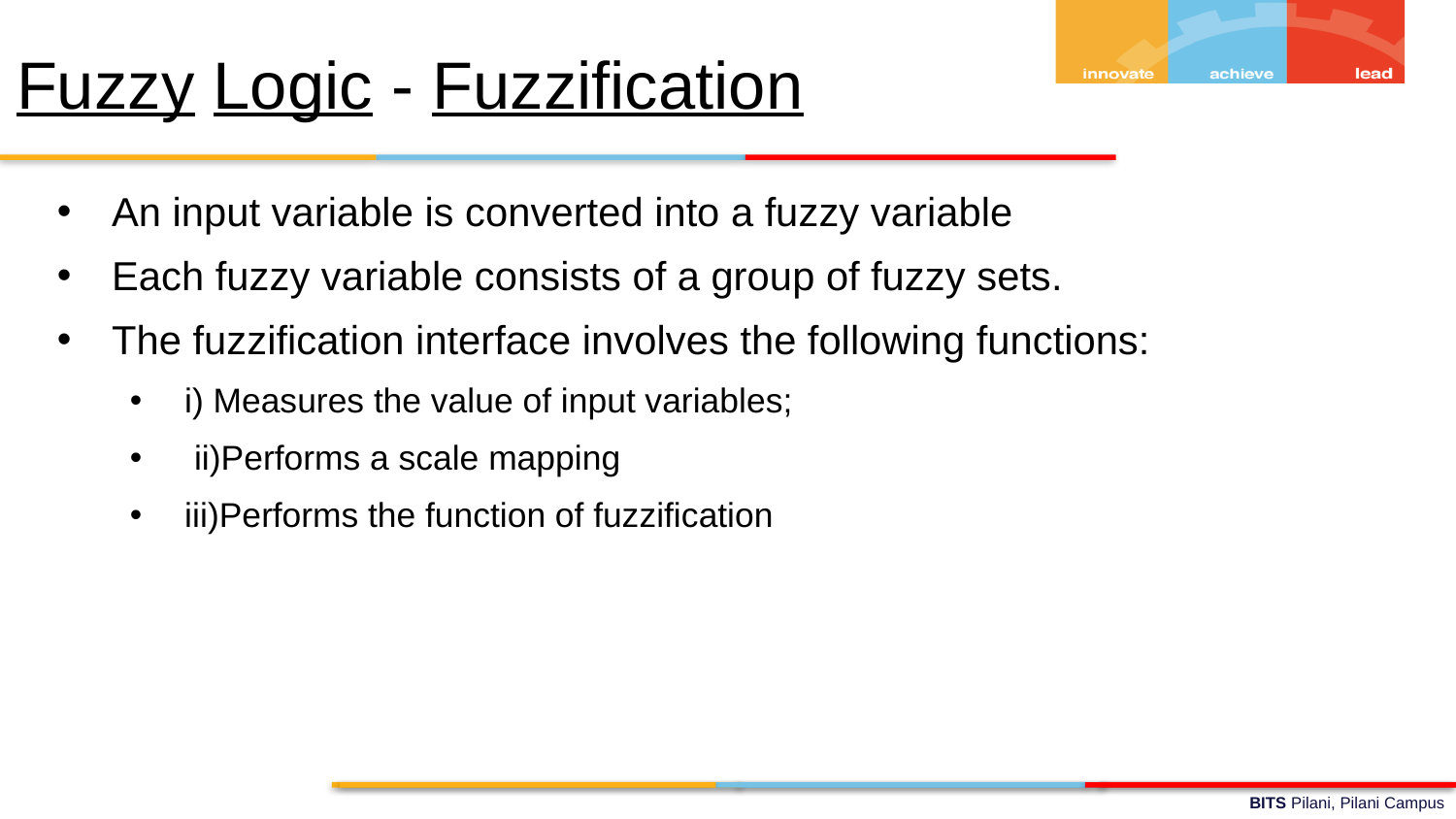

# Fuzzy Logic - Fuzzification
An input variable is converted into a fuzzy variable
Each fuzzy variable consists of a group of fuzzy sets.
The fuzzification interface involves the following functions:
i) Measures the value of input variables;
 ii)Performs a scale mapping
iii)Performs the function of fuzzification